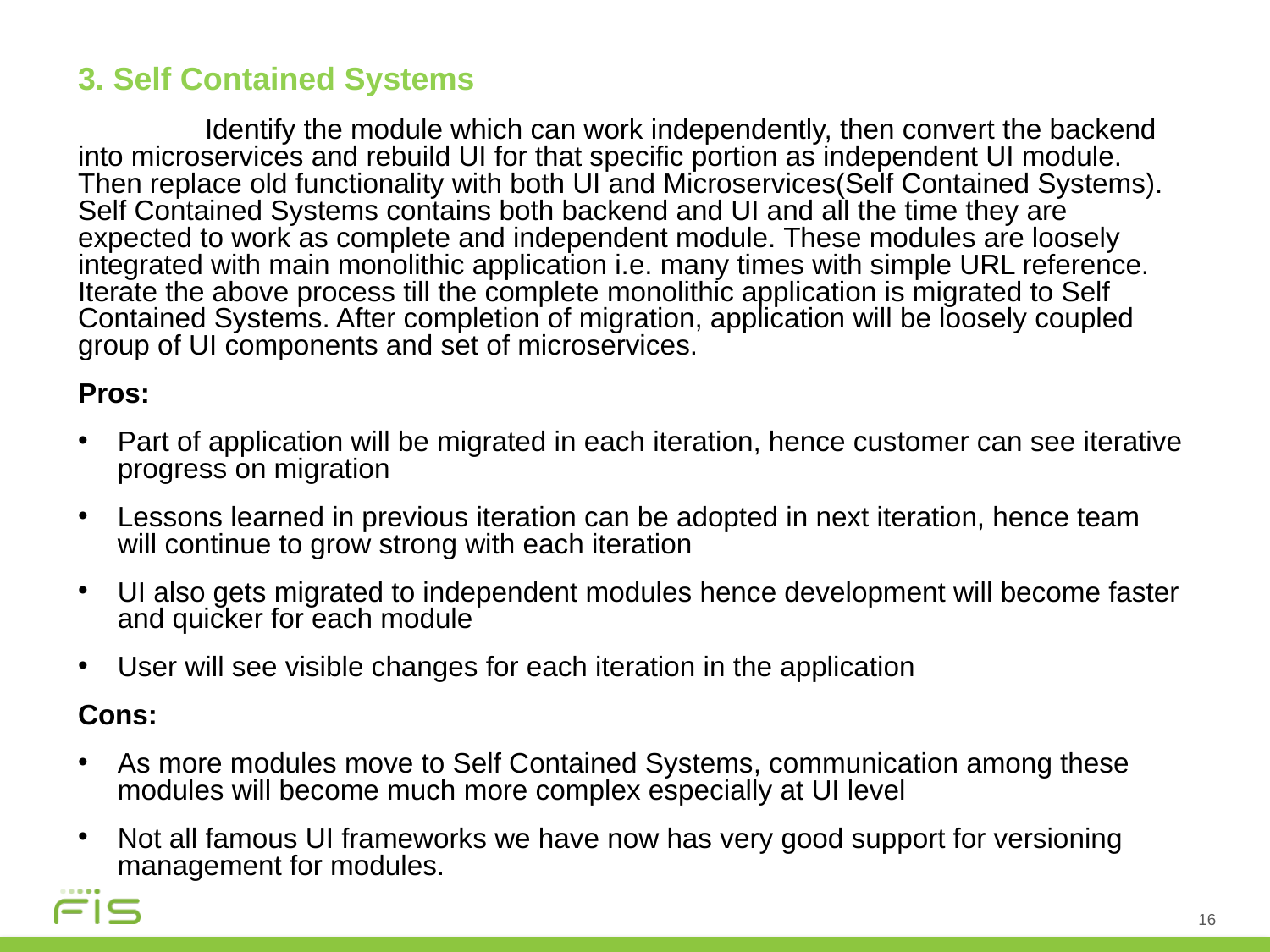

3. Self Contained Systems
	Identify the module which can work independently, then convert the backend into microservices and rebuild UI for that specific portion as independent UI module. Then replace old functionality with both UI and Microservices(Self Contained Systems). Self Contained Systems contains both backend and UI and all the time they are expected to work as complete and independent module. These modules are loosely integrated with main monolithic application i.e. many times with simple URL reference. Iterate the above process till the complete monolithic application is migrated to Self Contained Systems. After completion of migration, application will be loosely coupled group of UI components and set of microservices.
Pros:
Part of application will be migrated in each iteration, hence customer can see iterative progress on migration
Lessons learned in previous iteration can be adopted in next iteration, hence team will continue to grow strong with each iteration
UI also gets migrated to independent modules hence development will become faster and quicker for each module
User will see visible changes for each iteration in the application
Cons:
As more modules move to Self Contained Systems, communication among these modules will become much more complex especially at UI level
Not all famous UI frameworks we have now has very good support for versioning management for modules.
16